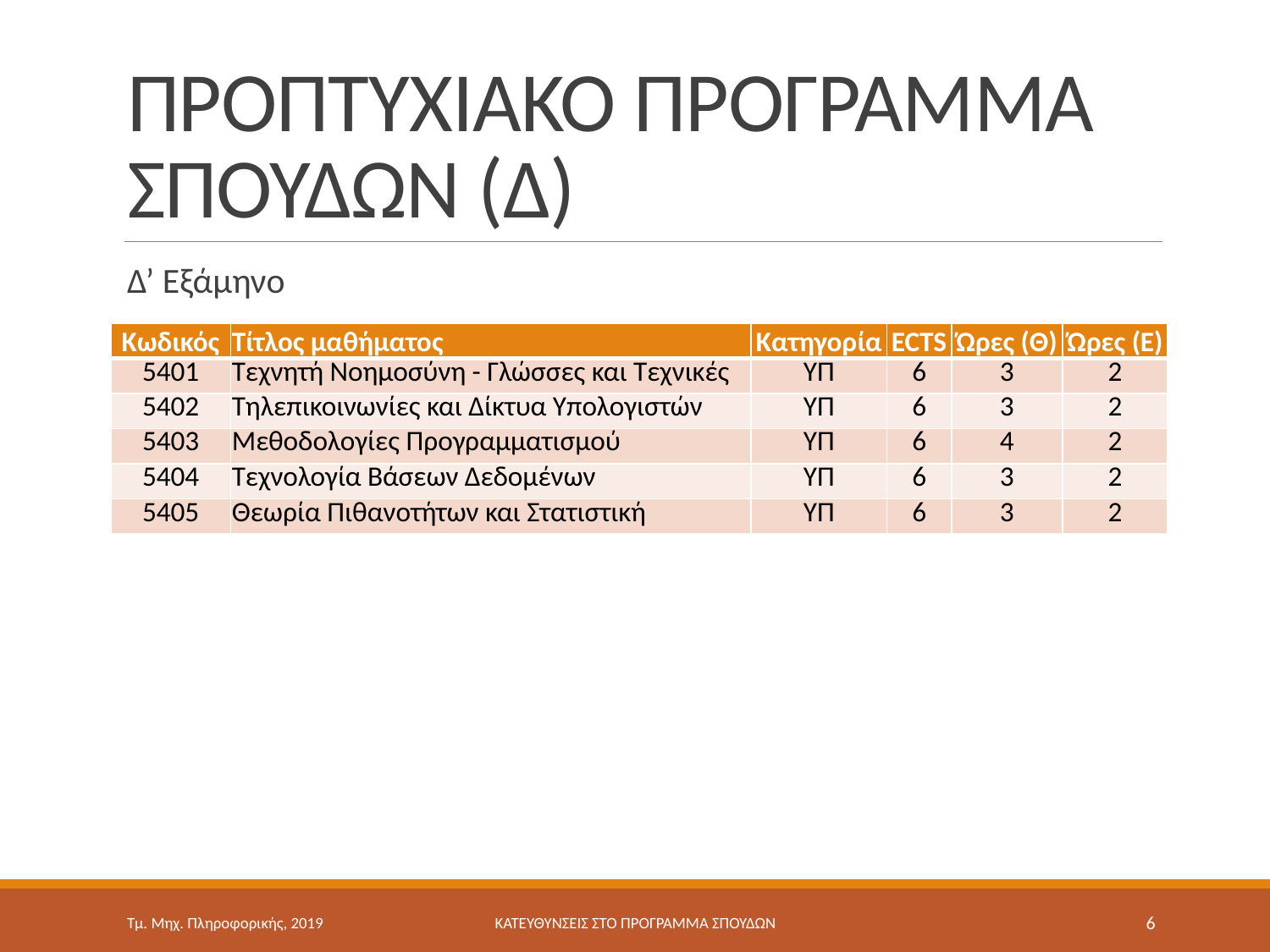

# ΠΡΟΠΤΥΧΙΑΚΟ ΠΡΟΓΡΑΜΜΑ ΣΠΟΥΔΩΝ (Δ)
Δ’ Εξάμηνο
| Κωδικός | Τίτλος μαθήματος | Κατηγορία | ECTS | Ώρες (Θ) | Ώρες (Ε) |
| --- | --- | --- | --- | --- | --- |
| 5401 | Τεχνητή Νοημοσύνη - Γλώσσες και Τεχνικές | ΥΠ | 6 | 3 | 2 |
| 5402 | Τηλεπικοινωνίες και Δίκτυα Υπολογιστών | ΥΠ | 6 | 3 | 2 |
| 5403 | Μεθοδολογίες Προγραμματισμού | ΥΠ | 6 | 4 | 2 |
| 5404 | Τεχνολογία Βάσεων Δεδομένων | ΥΠ | 6 | 3 | 2 |
| 5405 | Θεωρία Πιθανοτήτων και Στατιστική | ΥΠ | 6 | 3 | 2 |
Τμ. Μηχ. Πληροφορικής, 2019
ΚΑΤΕΥΘΥΝΣΕΙΣ ΣΤΟ ΠΡΟΓΡΑΜΜΑ ΣΠΟΥΔΩΝ
6